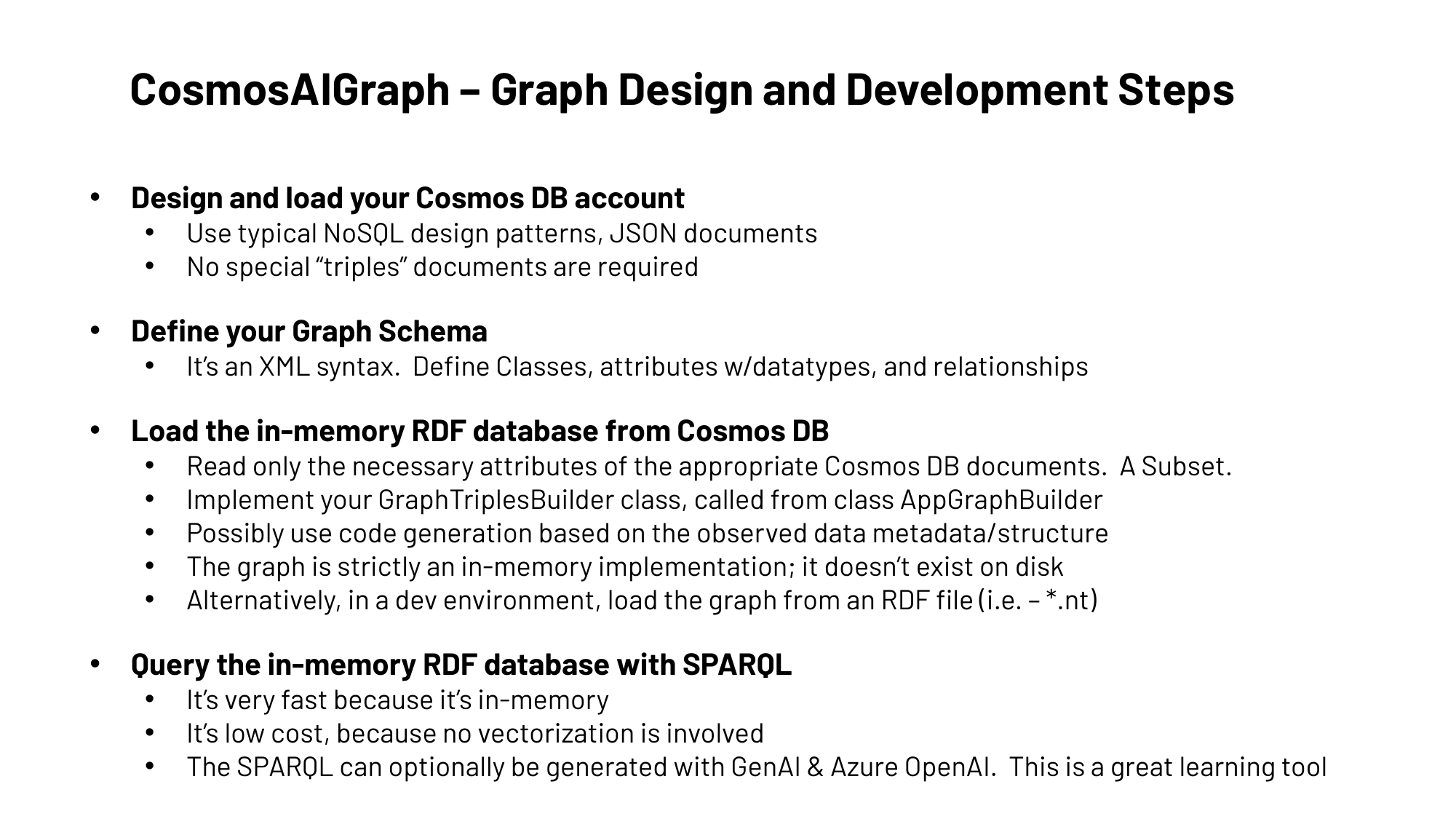

# CosmosAIGraph – Graph Design and Development Steps

Design and load your Cosmos DB account
Use typical NoSQL design patterns, JSON documents
No special “triples” documents are required

Define your Graph Schema
It’s an XML syntax.  Define Classes, attributes w/datatypes, and relationships

Load the in-memory RDF database from Cosmos DB
Read only the necessary attributes of the appropriate Cosmos DB documents.  A Subset.
Implement your GraphTriplesBuilder class, called from class AppGraphBuilder
Possibly use code generation based on the observed data metadata/structure
The graph is strictly an in-memory implementation; it doesn’t exist on disk
Alternatively, in a dev environment, load the graph from an RDF file (i.e. – *.nt)

Query the in-memory RDF database with SPARQL
It’s very fast because it’s in-memory
It’s low cost, because no vectorization is involved
The SPARQL can optionally be generated with GenAI & Azure OpenAI.  This is a great learning tool